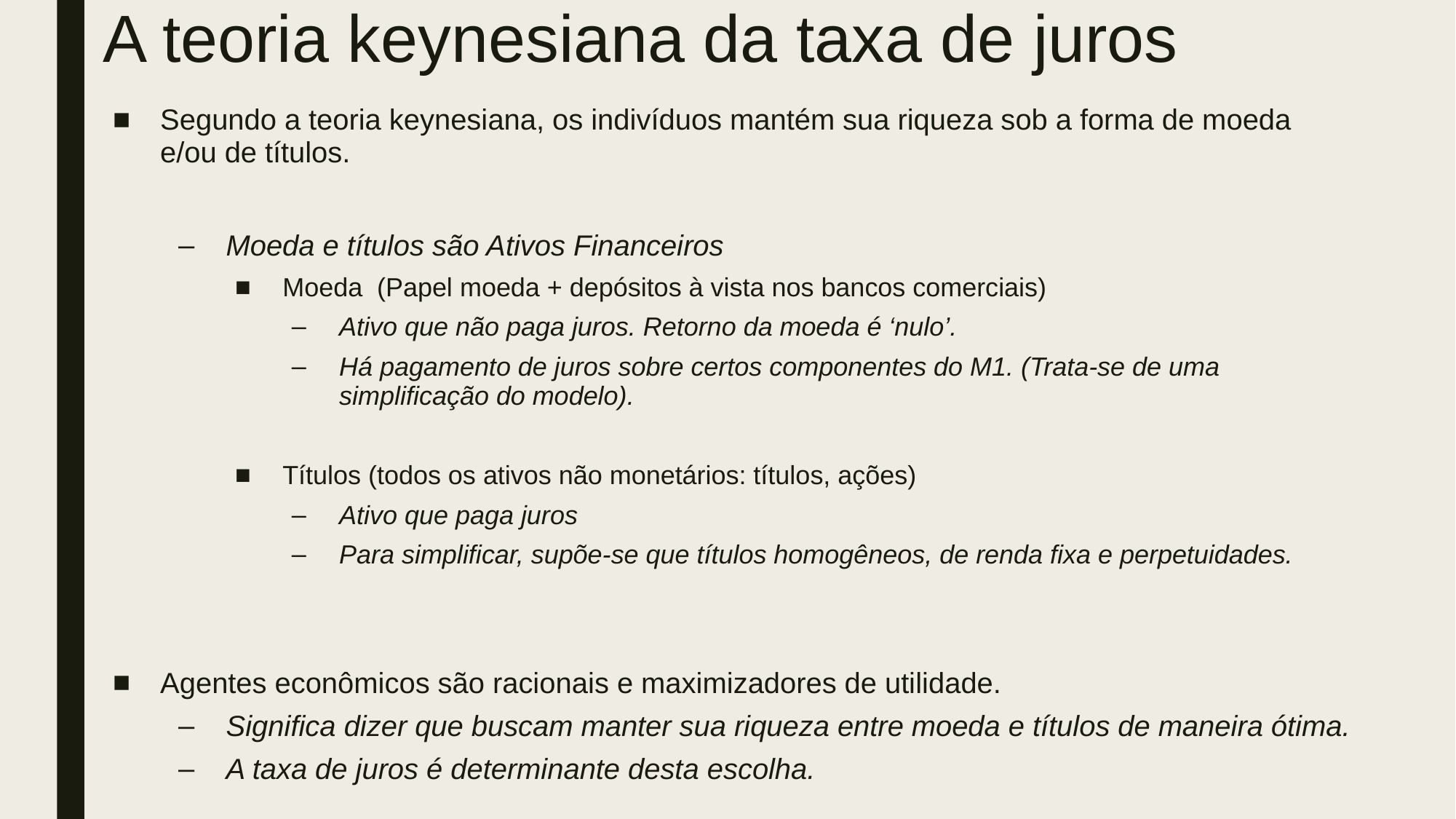

# A teoria keynesiana da taxa de juros
Segundo a teoria keynesiana, os indivíduos mantém sua riqueza sob a forma de moeda e/ou de títulos.

Moeda e títulos são Ativos Financeiros
Moeda  (Papel moeda + depósitos à vista nos bancos comerciais)
Ativo que não paga juros. Retorno da moeda é ‘nulo’.
Há pagamento de juros sobre certos componentes do M1. (Trata-se de uma simplificação do modelo).

Títulos (todos os ativos não monetários: títulos, ações)
Ativo que paga juros
Para simplificar, supõe-se que títulos homogêneos, de renda fixa e perpetuidades.

Agentes econômicos são racionais e maximizadores de utilidade.
Significa dizer que buscam manter sua riqueza entre moeda e títulos de maneira ótima.
A taxa de juros é determinante desta escolha.